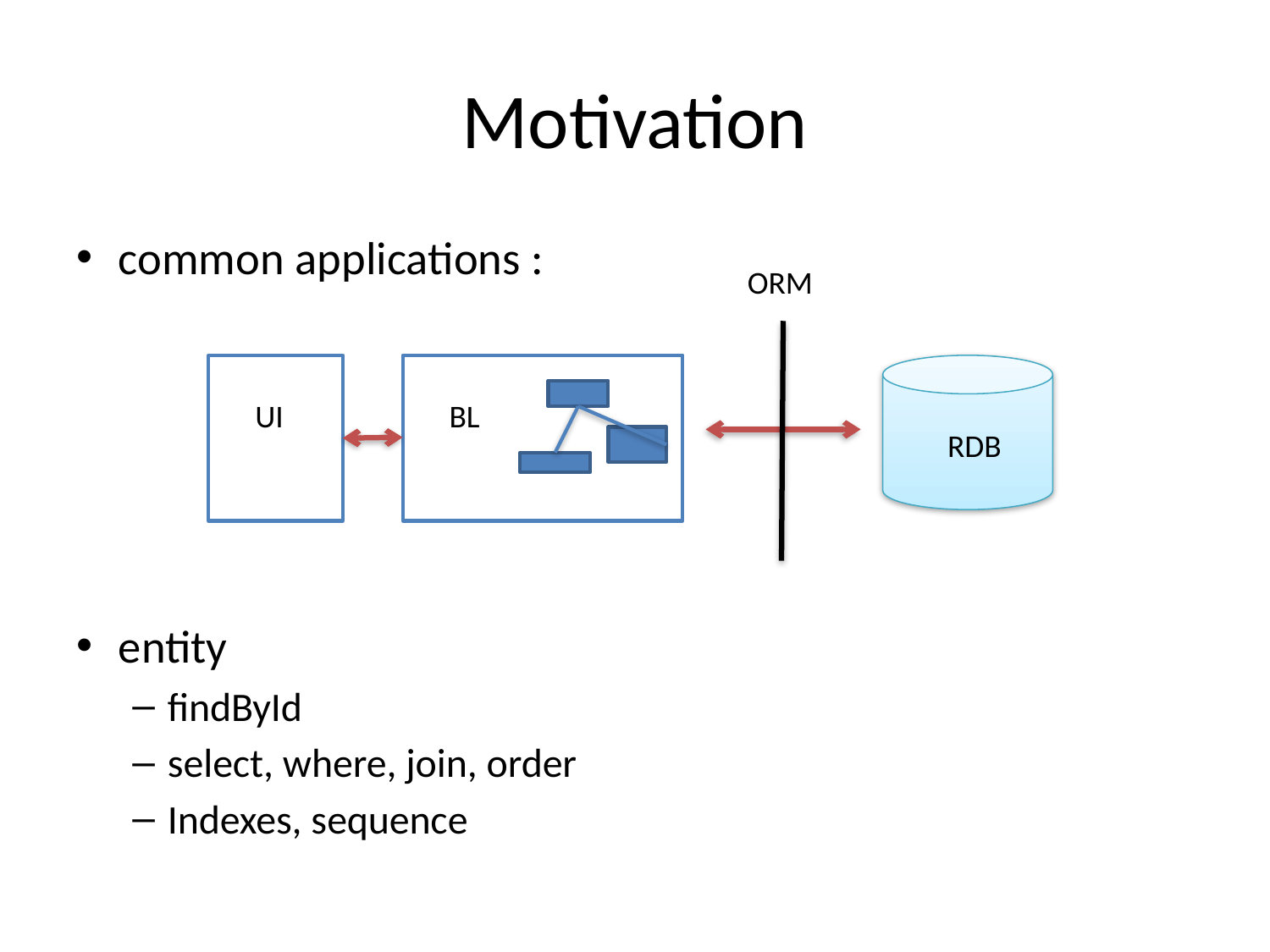

# Motivation
common applications :

entity
findById
select, where, join, order
Indexes, sequence

ORM

UI
BL
RDB